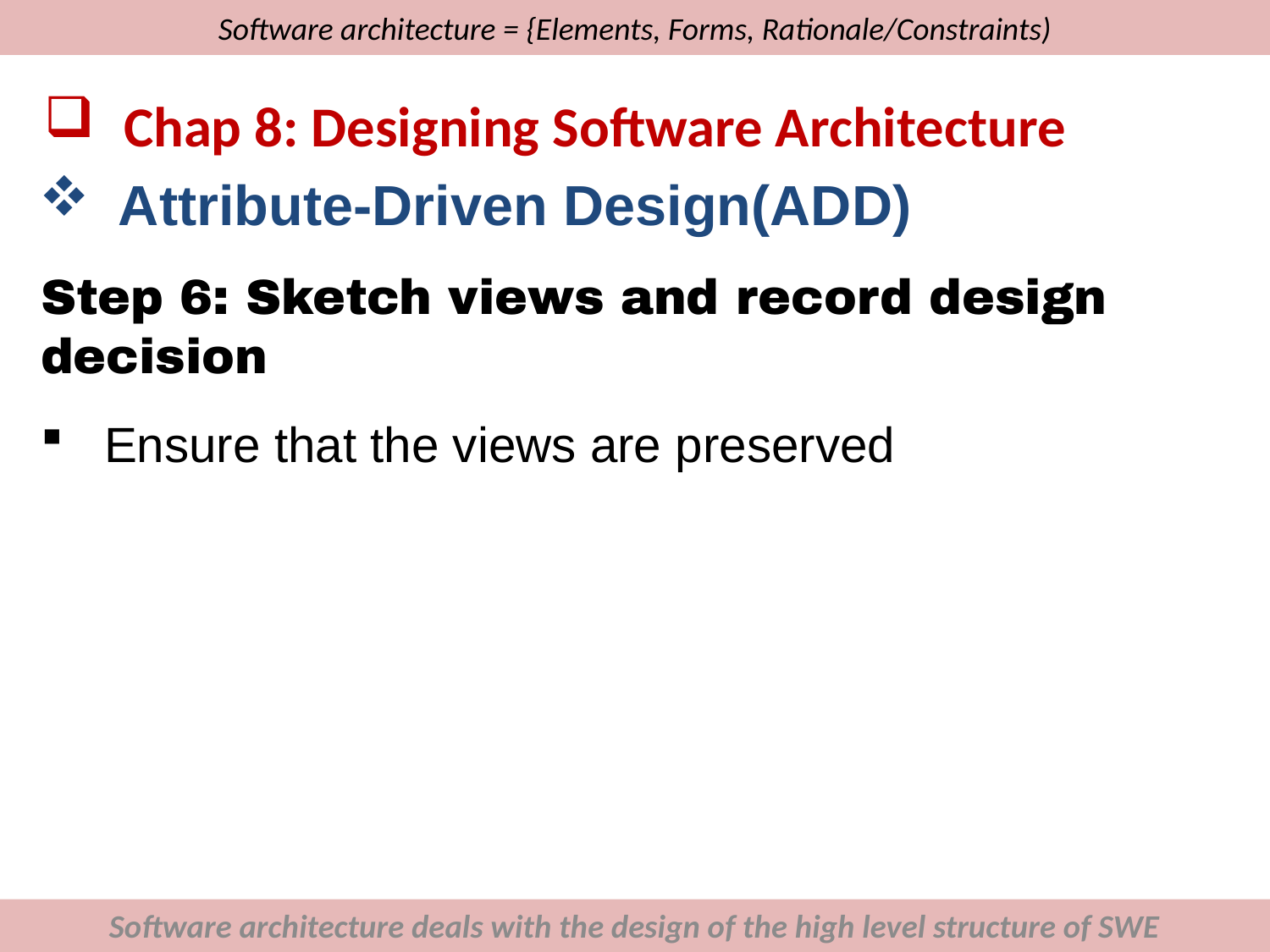

# Software architecture = {Elements, Forms, Rationale/Constraints)
Chap 8: Designing Software Architecture
Attribute-Driven Design(ADD)

Step 6: Sketch views and record design decision
Ensure that the views are preserved
Software architecture deals with the design of the high level structure of SWE